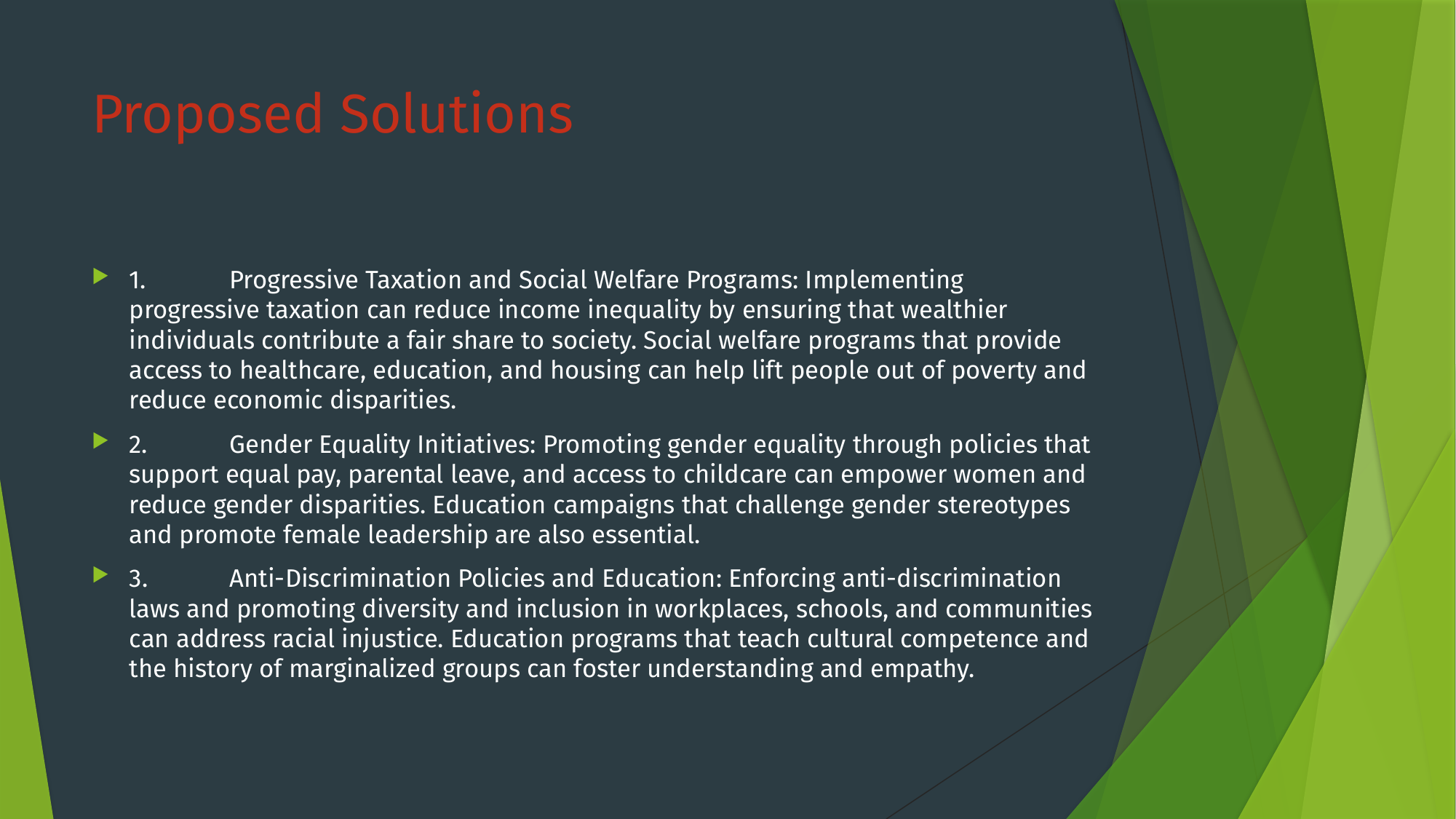

# Proposed Solutions
1.	Progressive Taxation and Social Welfare Programs: Implementing progressive taxation can reduce income inequality by ensuring that wealthier individuals contribute a fair share to society. Social welfare programs that provide access to healthcare, education, and housing can help lift people out of poverty and reduce economic disparities.
2.	Gender Equality Initiatives: Promoting gender equality through policies that support equal pay, parental leave, and access to childcare can empower women and reduce gender disparities. Education campaigns that challenge gender stereotypes and promote female leadership are also essential.
3.	Anti-Discrimination Policies and Education: Enforcing anti-discrimination laws and promoting diversity and inclusion in workplaces, schools, and communities can address racial injustice. Education programs that teach cultural competence and the history of marginalized groups can foster understanding and empathy.